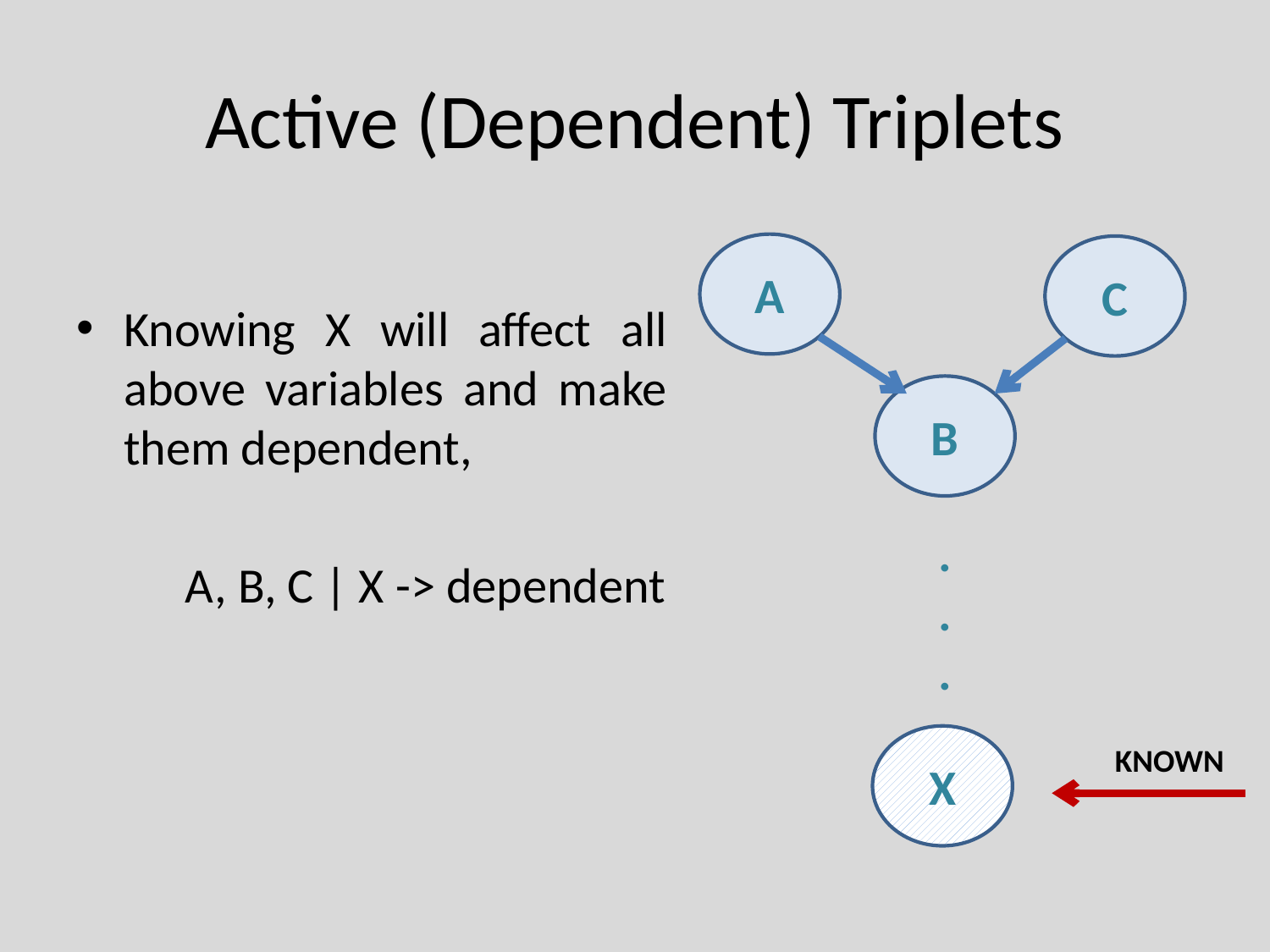

# Active (Dependent) Triplets

Knowing X will affect all above variables and make them dependent,

    A, B, C | X -> dependent

A
C
B
.
.
.
X
KNOWN